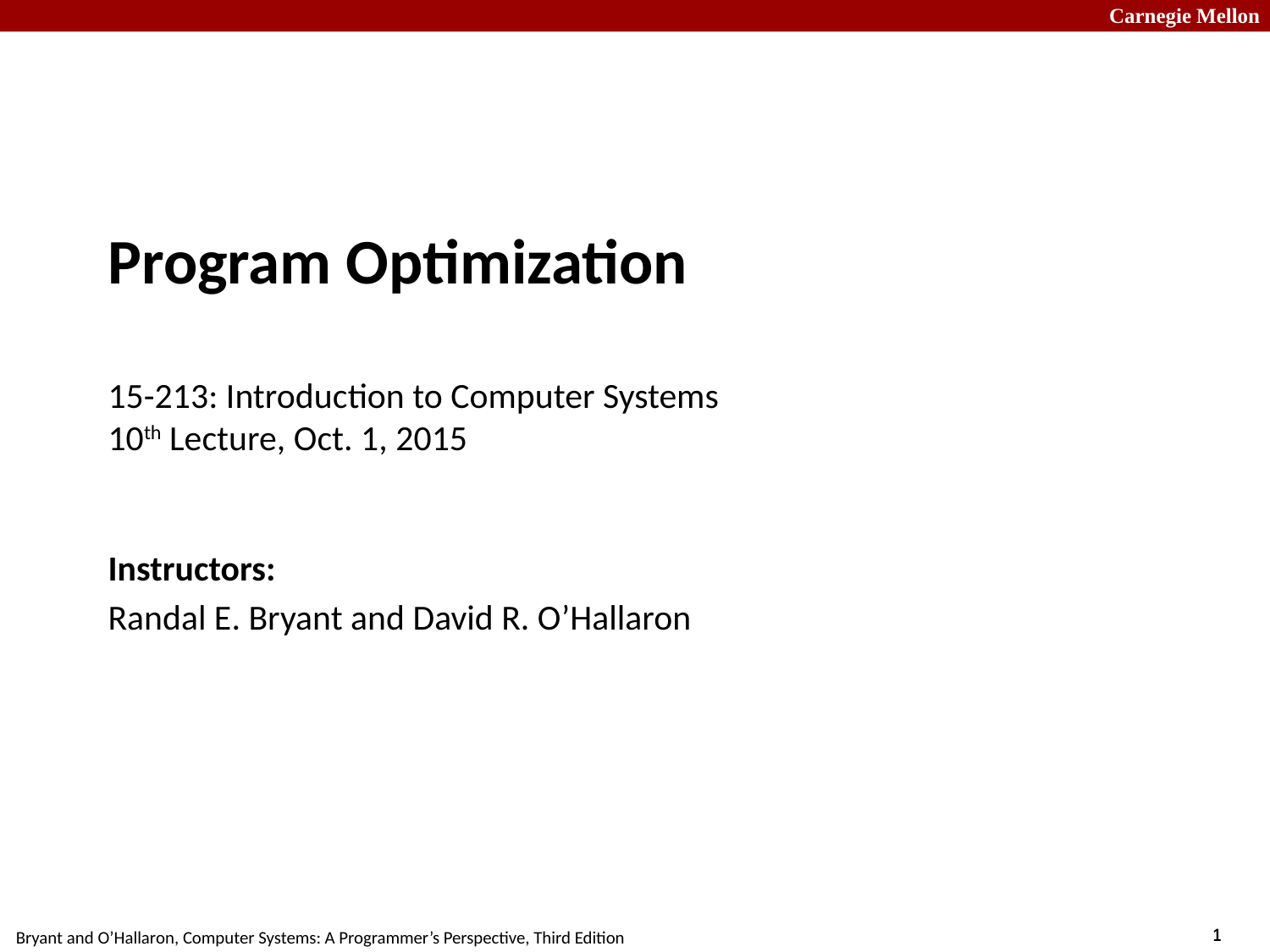

# Program Optimization 15-213: Introduction to Computer Systems 10th Lecture, Oct. 1, 2015
Instructors:
Randal E. Bryant and David R. O’Hallaron